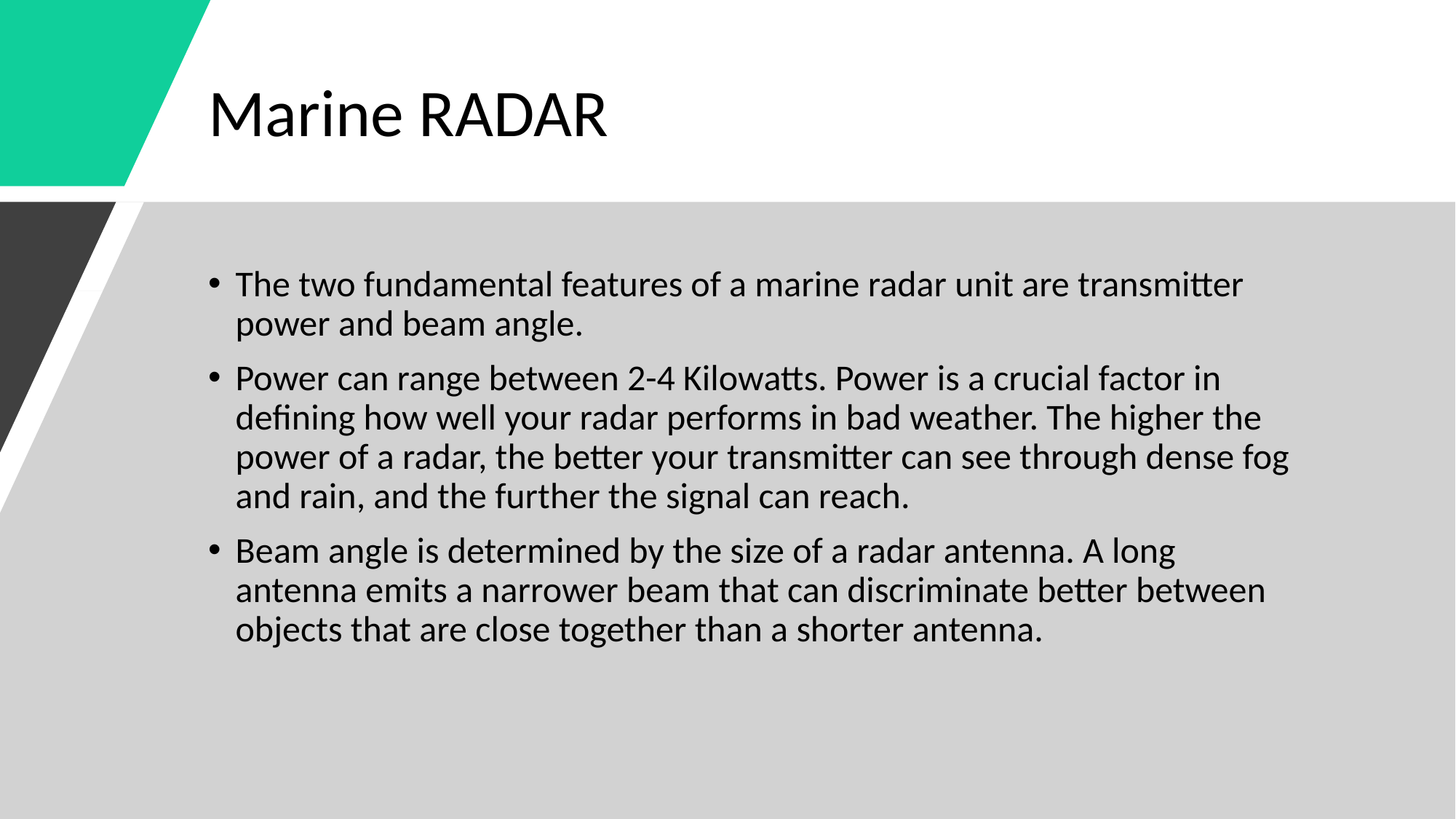

# Marine RADAR

The two fundamental features of a marine radar unit are transmitter power and beam angle.
Power can range between 2-4 Kilowatts. Power is a crucial factor in defining how well your radar performs in bad weather. The higher the power of a radar, the better your transmitter can see through dense fog and rain, and the further the signal can reach.
Beam angle is determined by the size of a radar antenna. A long antenna emits a narrower beam that can discriminate better between objects that are close together than a shorter antenna.